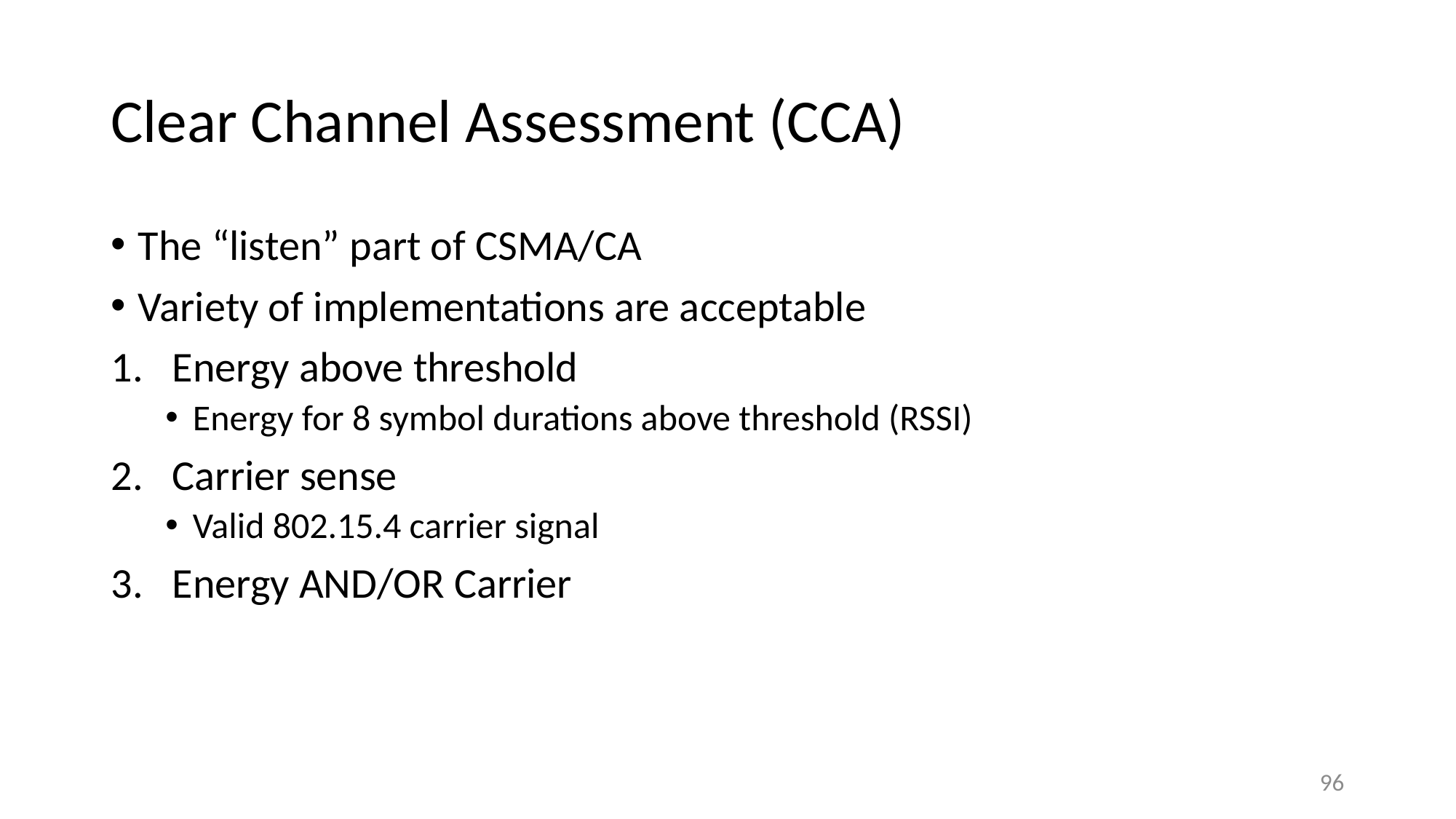

# Clear Channel Assessment (CCA)
The “listen” part of CSMA/CA
Variety of implementations are acceptable
Energy above threshold
Energy for 8 symbol durations above threshold (RSSI)
Carrier sense
Valid 802.15.4 carrier signal
Energy AND/OR Carrier
96